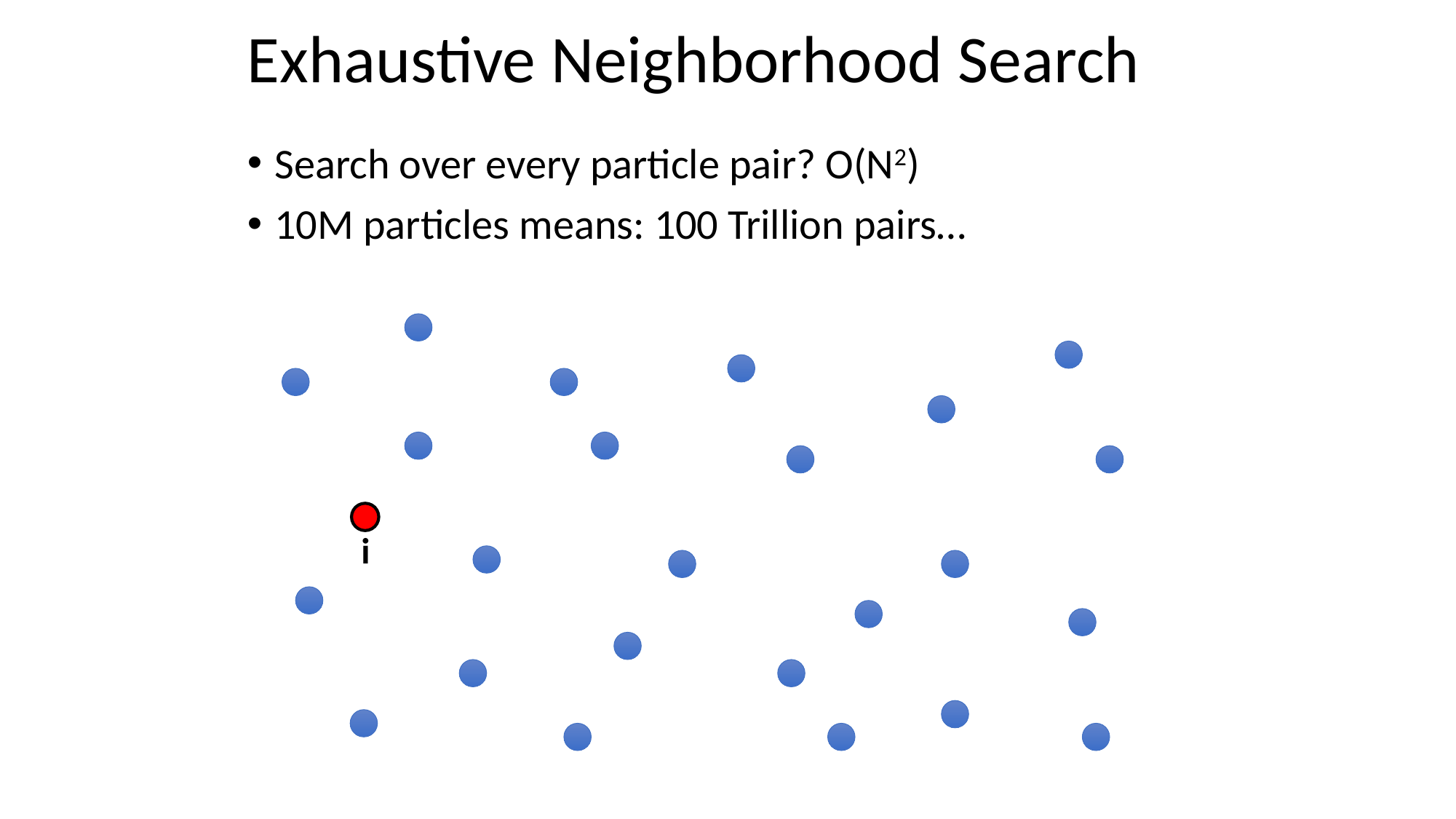

# Exhaustive Neighborhood Search
Search over every particle pair? O(N2)
10M particles means: 100 Trillion pairs…

i